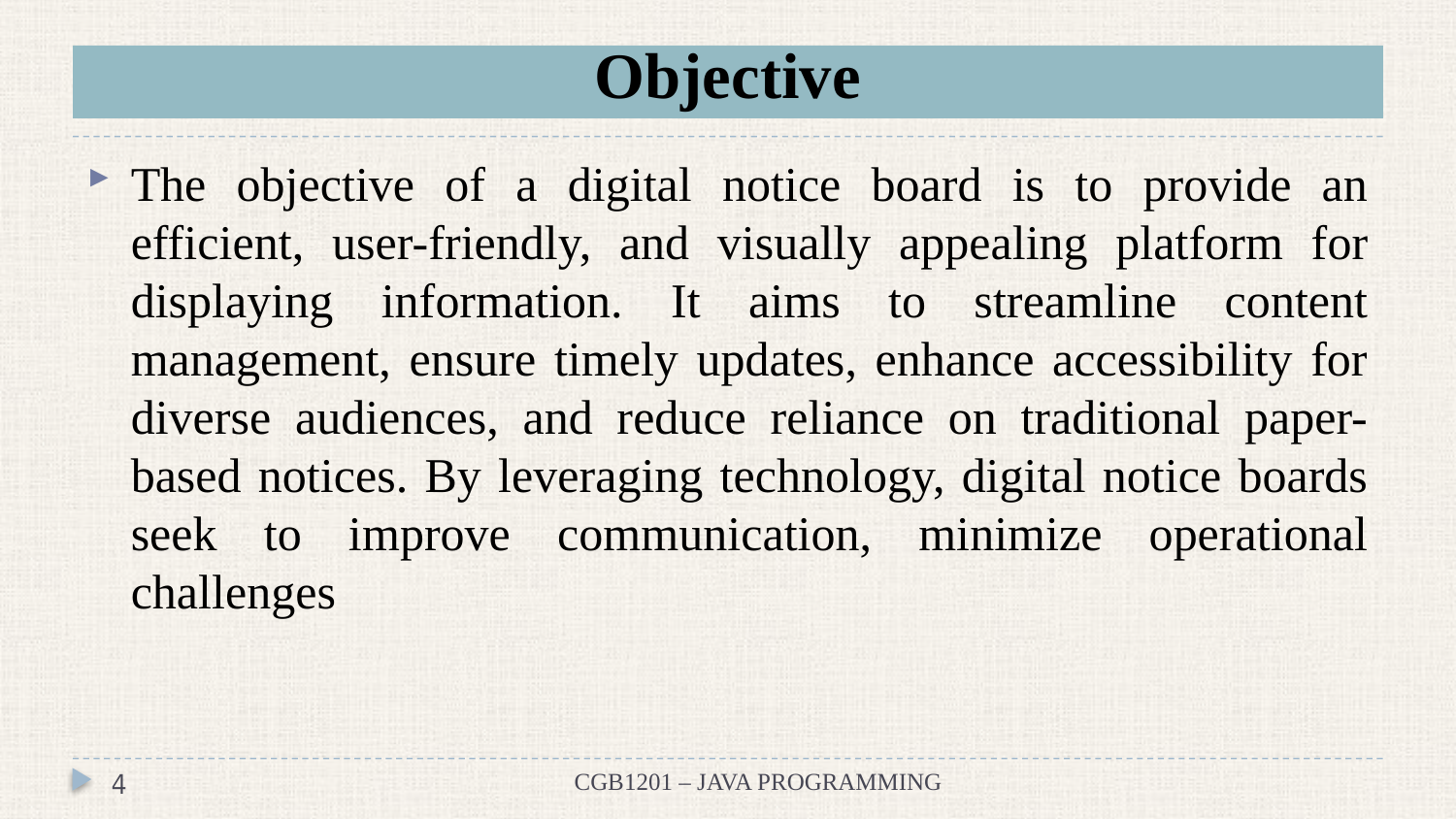

# Objective
The objective of a digital notice board is to provide an efficient, user-friendly, and visually appealing platform for displaying information. It aims to streamline content management, ensure timely updates, enhance accessibility for diverse audiences, and reduce reliance on traditional paper-based notices. By leveraging technology, digital notice boards seek to improve communication, minimize operational challenges
4
CGB1201 – JAVA PROGRAMMING